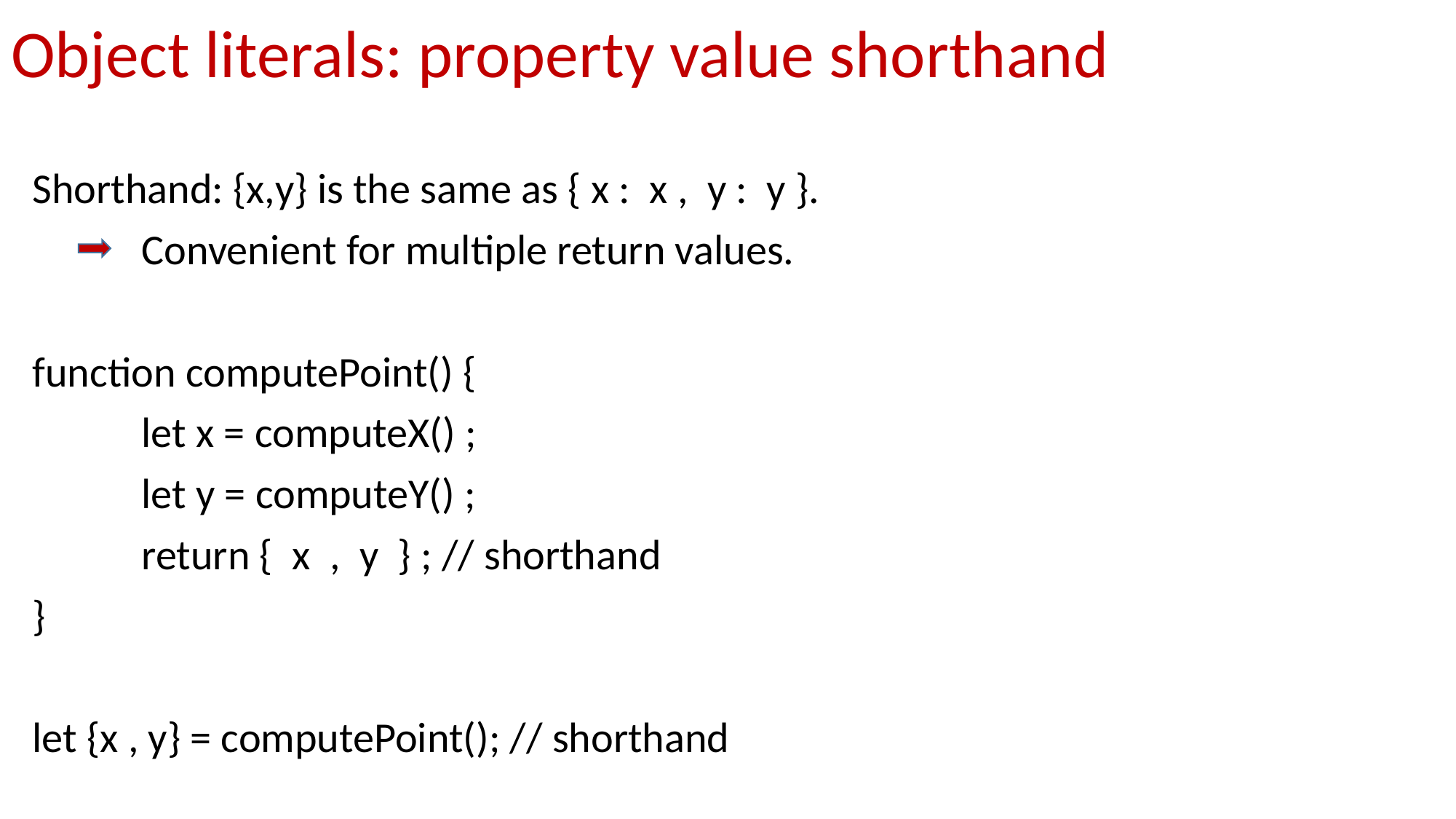

# Object literals: property value shorthand
Shorthand: {x,y} is the same as { x :  x ,  y :  y }.
	Convenient for multiple return values.

function computePoint() {
	let x = computeX() ;
	let y = computeY() ;
	return {  x  ,  y  } ; // shorthand
}

let {x , y} = computePoint(); // shorthand